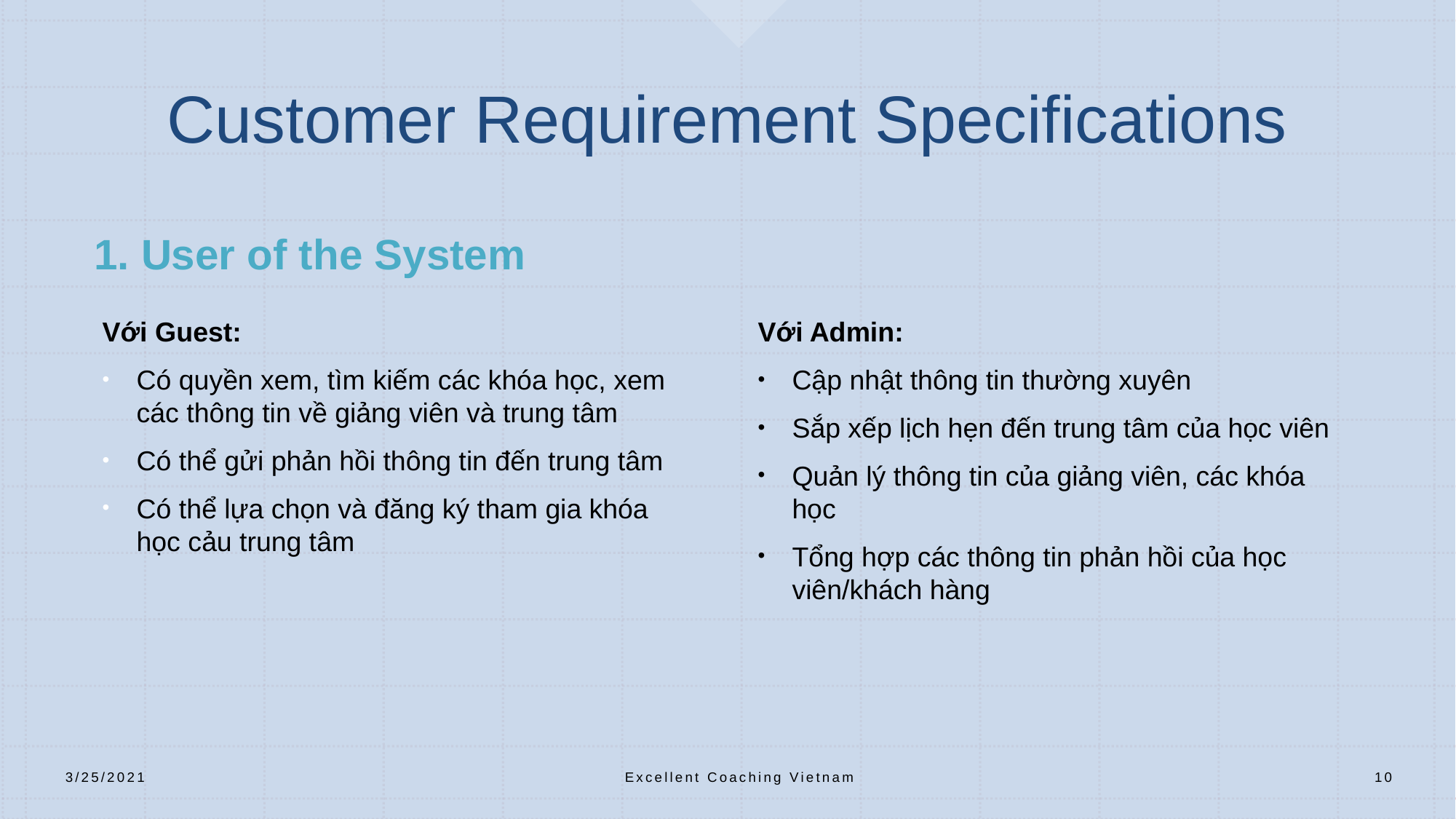

# Customer Requirement Specifications
1. User of the System
Với Guest:
Có quyền xem, tìm kiếm các khóa học, xem các thông tin về giảng viên và trung tâm
Có thể gửi phản hồi thông tin đến trung tâm
Có thể lựa chọn và đăng ký tham gia khóa học cảu trung tâm
Với Admin:
Cập nhật thông tin thường xuyên
Sắp xếp lịch hẹn đến trung tâm của học viên
Quản lý thông tin của giảng viên, các khóa học
Tổng hợp các thông tin phản hồi của học viên/khách hàng
Excellent Coaching Vietnam
3/25/2021
10